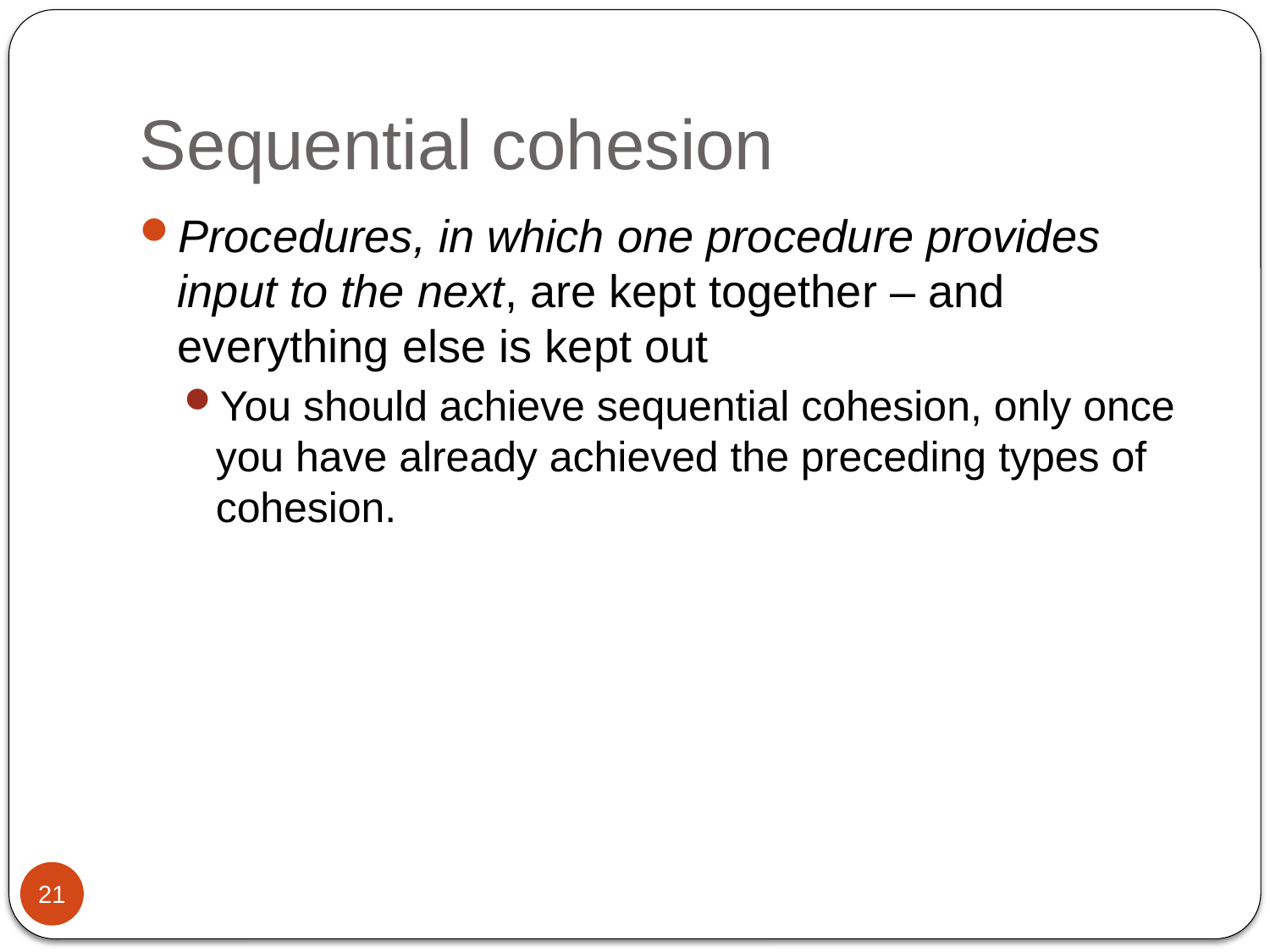

# Sequential cohesion
Procedures, in which one procedure provides input to the next, are kept together – and everything else is kept out
You should achieve sequential cohesion, only once you have already achieved the preceding types of cohesion.

21